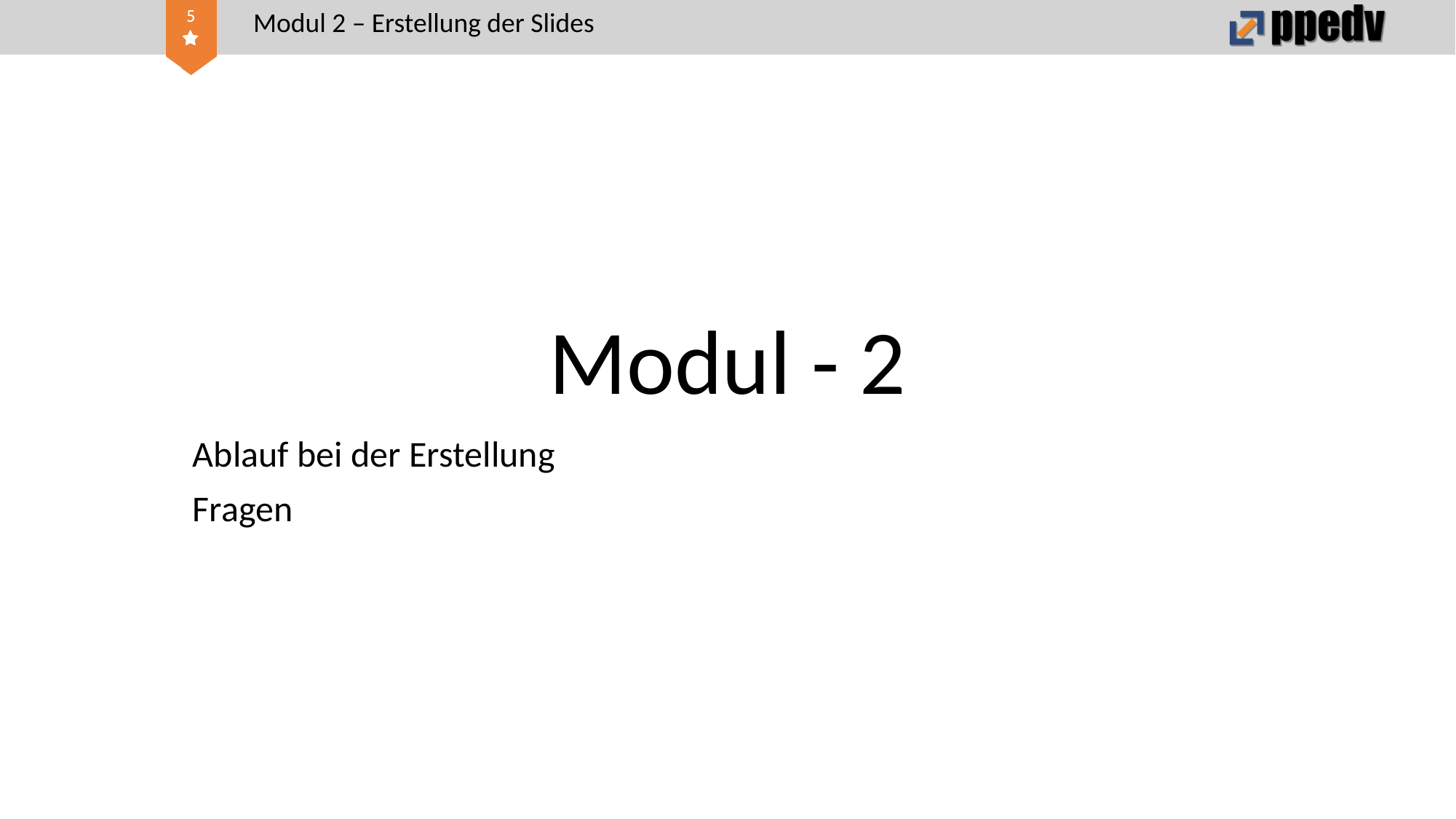

Modul 2 – Erstellung der Slides
# Modul - 2
Ablauf bei der Erstellung
Fragen